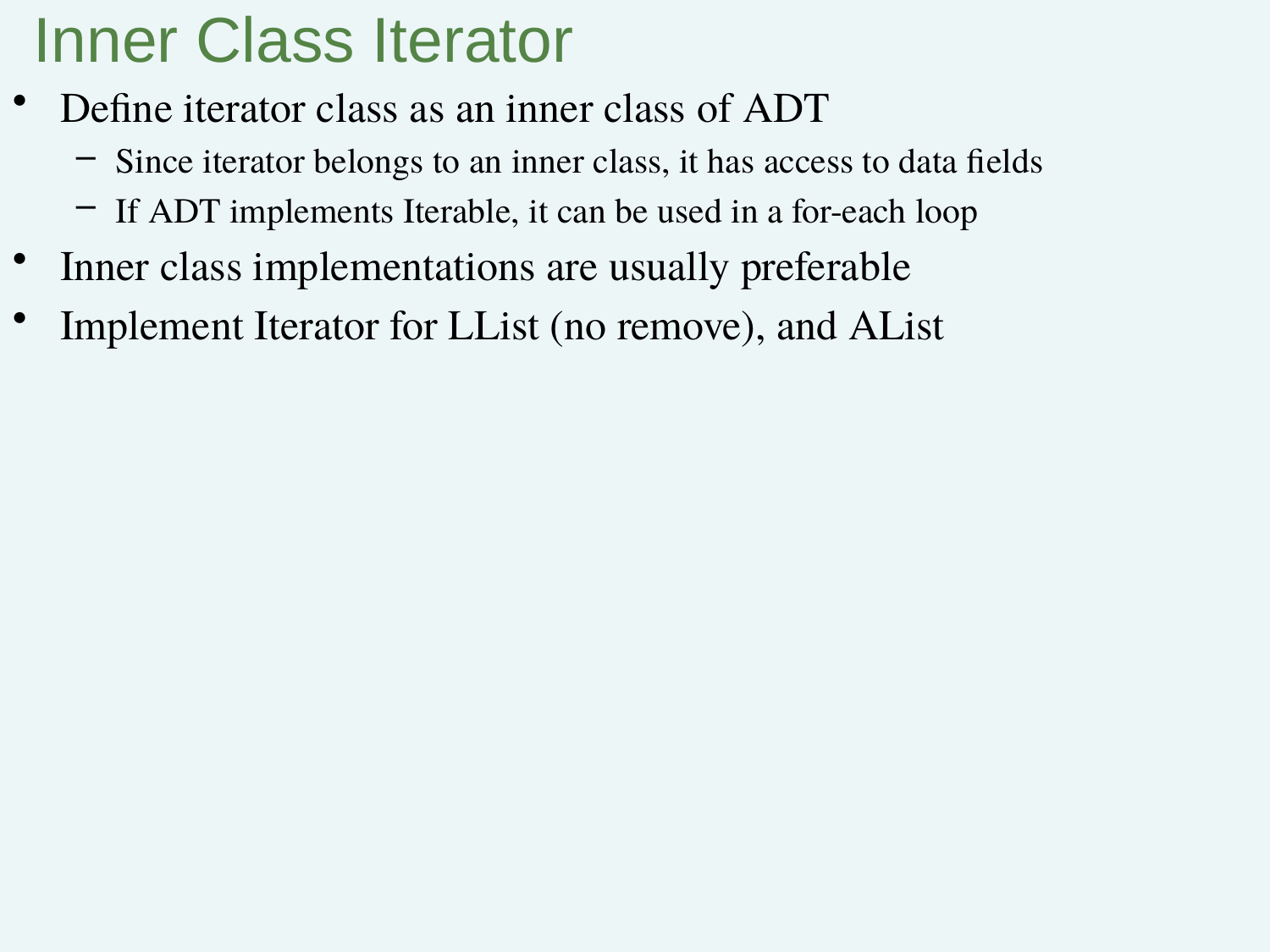

# Inner Class Iterator
Define iterator class as an inner class of ADT
Since iterator belongs to an inner class, it has access to data fields
If ADT implements Iterable, it can be used in a for-each loop
Inner class implementations are usually preferable
Implement Iterator for LList (no remove), and AList